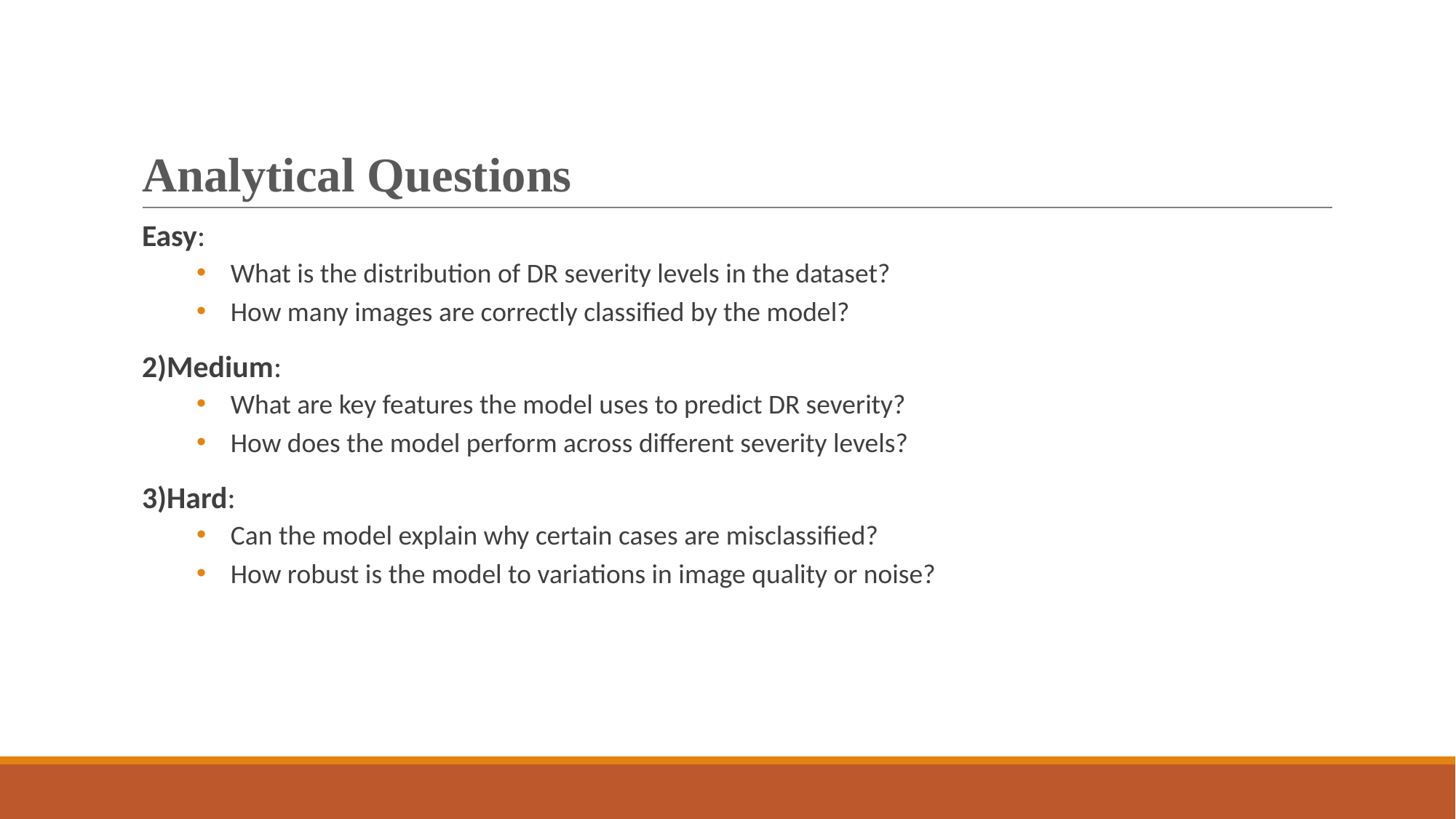

# Analytical Questions
Easy:
What is the distribution of DR severity levels in the dataset?
How many images are correctly classified by the model?
2)Medium:
What are key features the model uses to predict DR severity?
How does the model perform across different severity levels?
3)Hard:
Can the model explain why certain cases are misclassified?
How robust is the model to variations in image quality or noise?